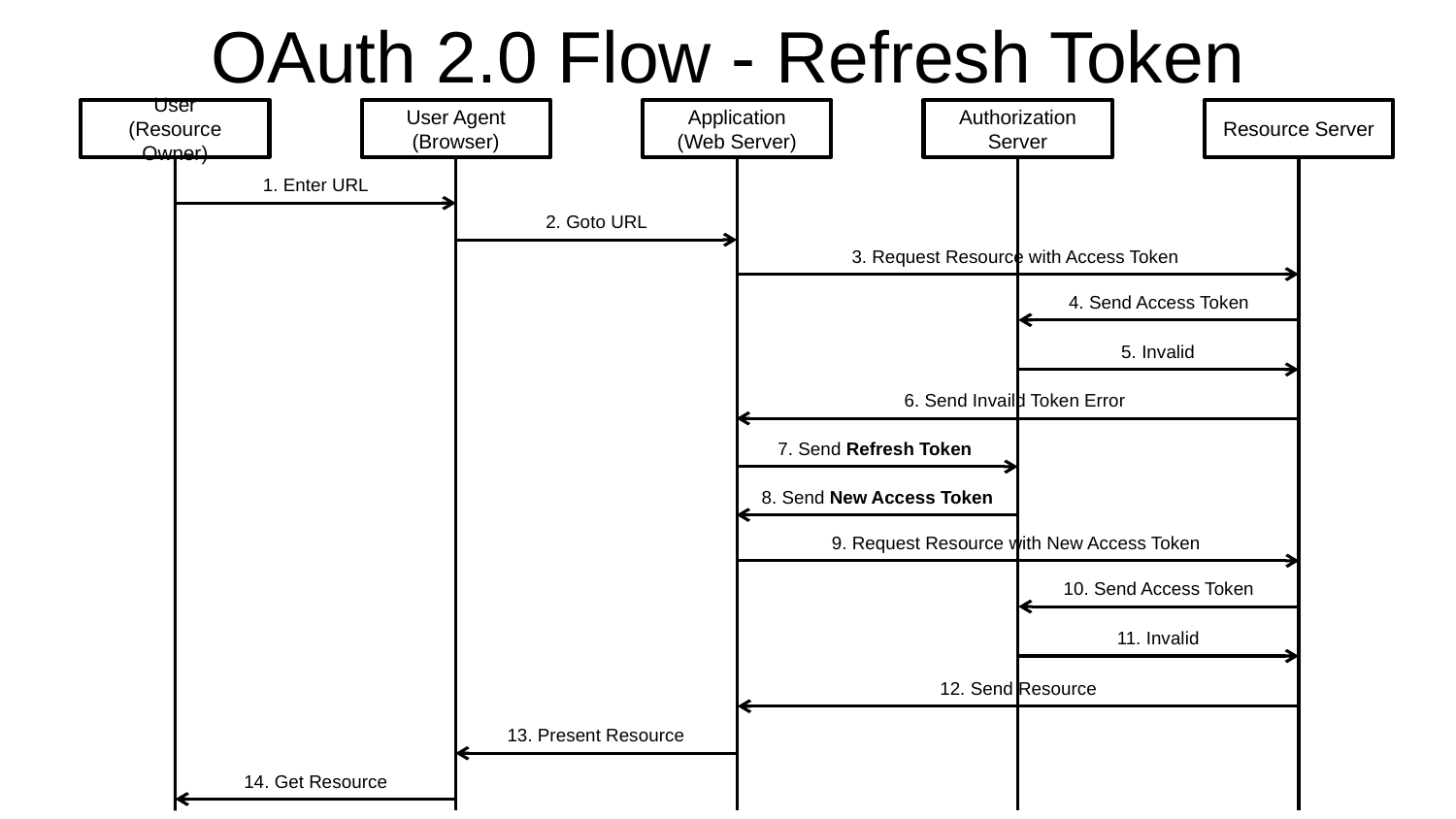

# OAuth 2.0 Flow - Refresh Token
User
(Resource Owner)
User Agent
(Browser)
Application
(Web Server)
Authorization
Server
Resource Server
1. Enter URL
2. Goto URL
3. Request Resource with Access Token
4. Send Access Token
5. Invalid
6. Send Invaild Token Error
7. Send Refresh Token
8. Send New Access Token
9. Request Resource with New Access Token
10. Send Access Token
11. Invalid
12. Send Resource
13. Present Resource
14. Get Resource